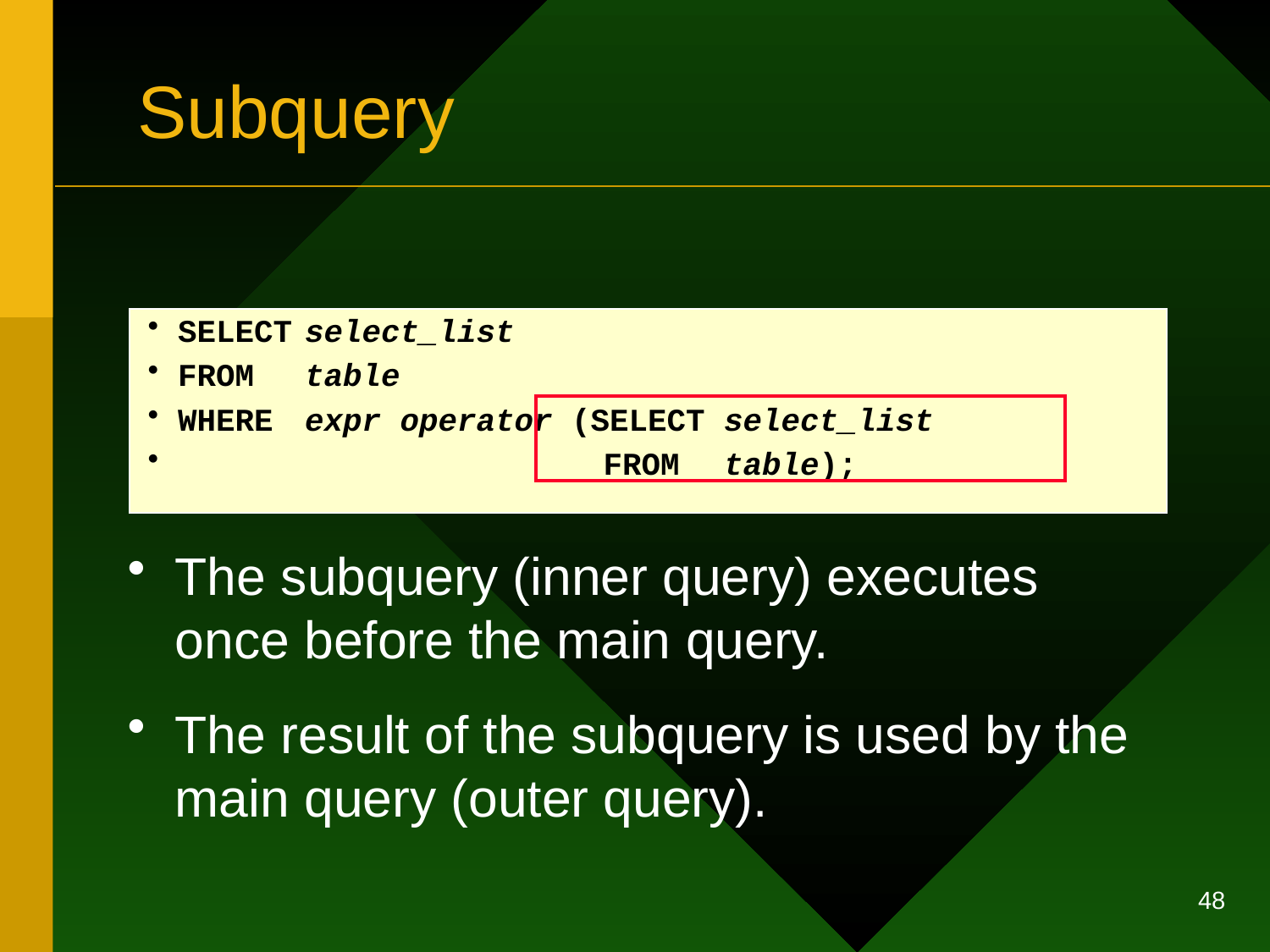

Subquery
SELECT	select_list
FROM	table
WHERE	expr operator (SELECT select_list
		         FROM	  table);

The subquery (inner query) executes once before the main query.
The result of the subquery is used by the main query (outer query).

48